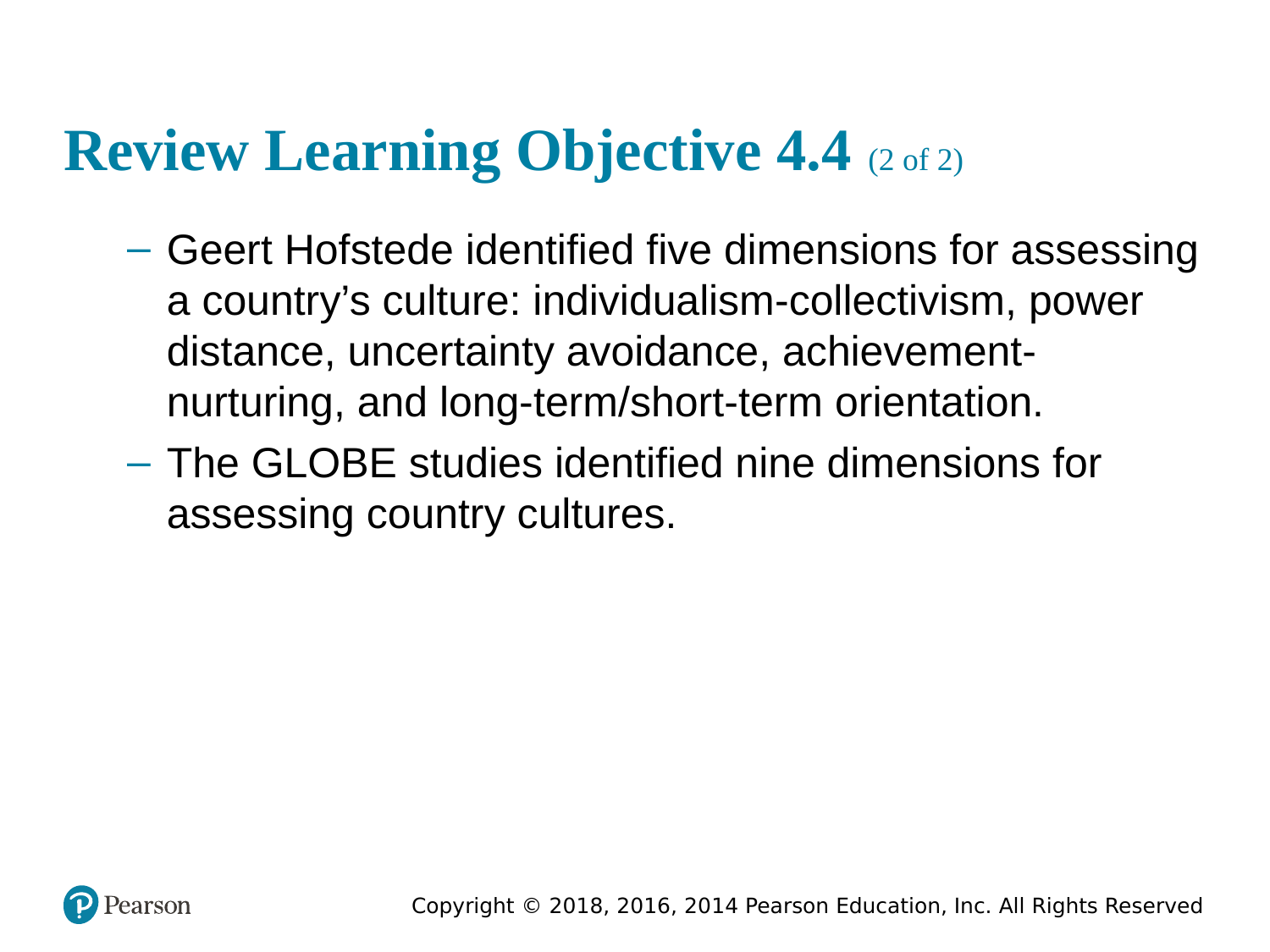

# Review Learning Objective 4.4 (2 of 2)
Geert Hofstede identified five dimensions for assessing a country’s culture: individualism-collectivism, power distance, uncertainty avoidance, achievement-nurturing, and long-term/short-term orientation.
The GLOBE studies identified nine dimensions for assessing country cultures.